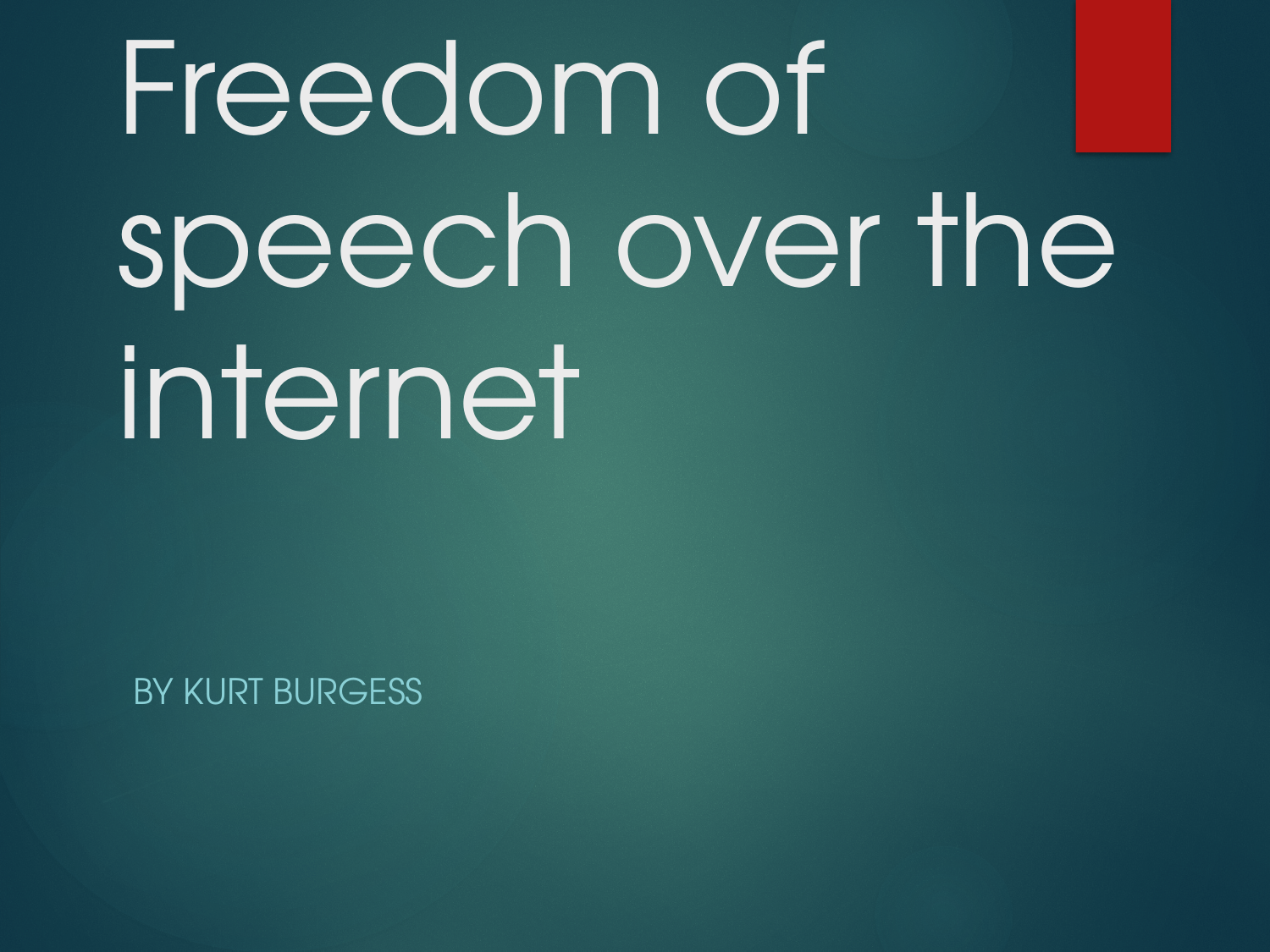

# Freedom of speech over the internet
By Kurt Burgess